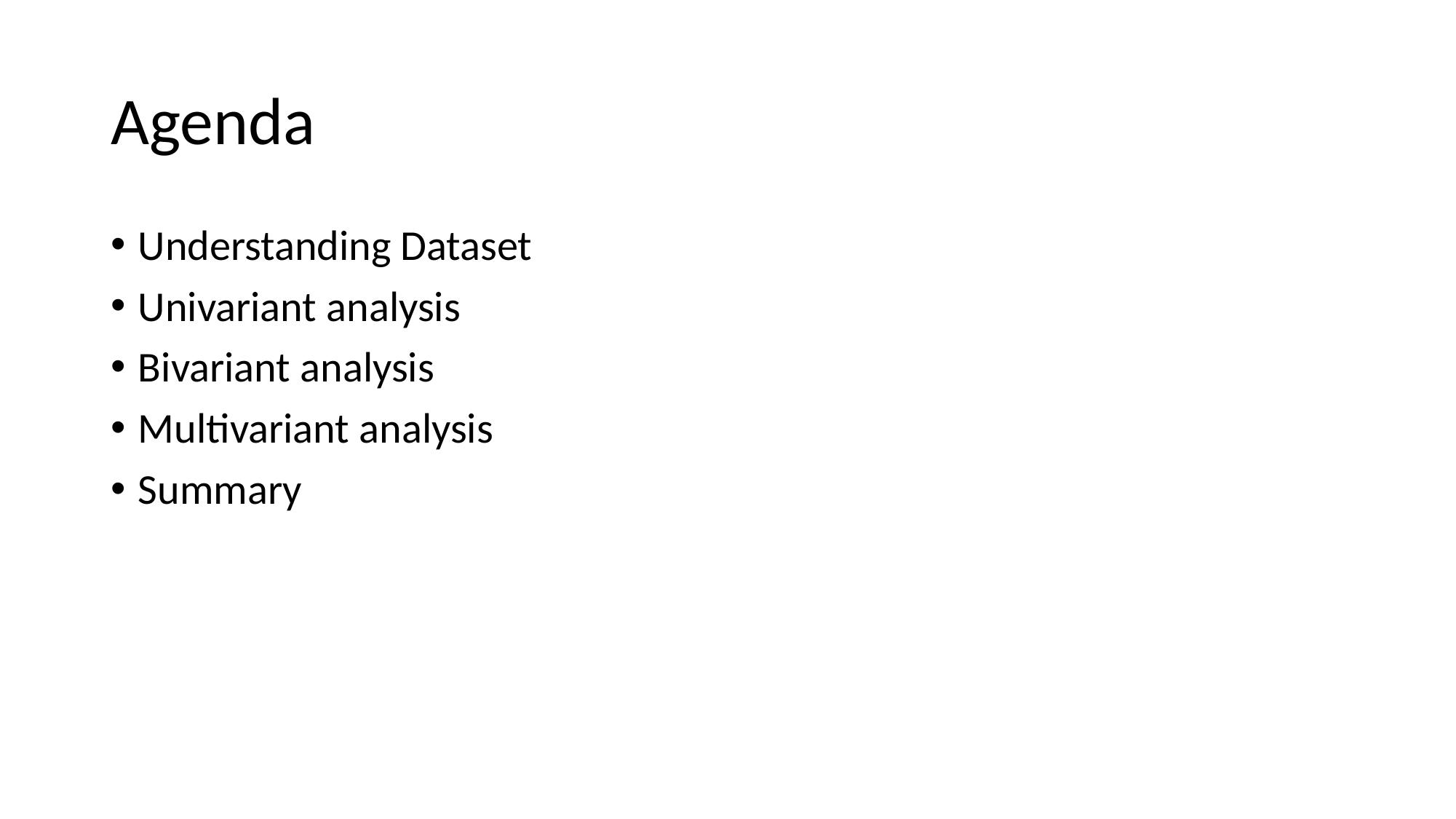

# Agenda
Understanding Dataset
Univariant analysis
Bivariant analysis
Multivariant analysis
Summary